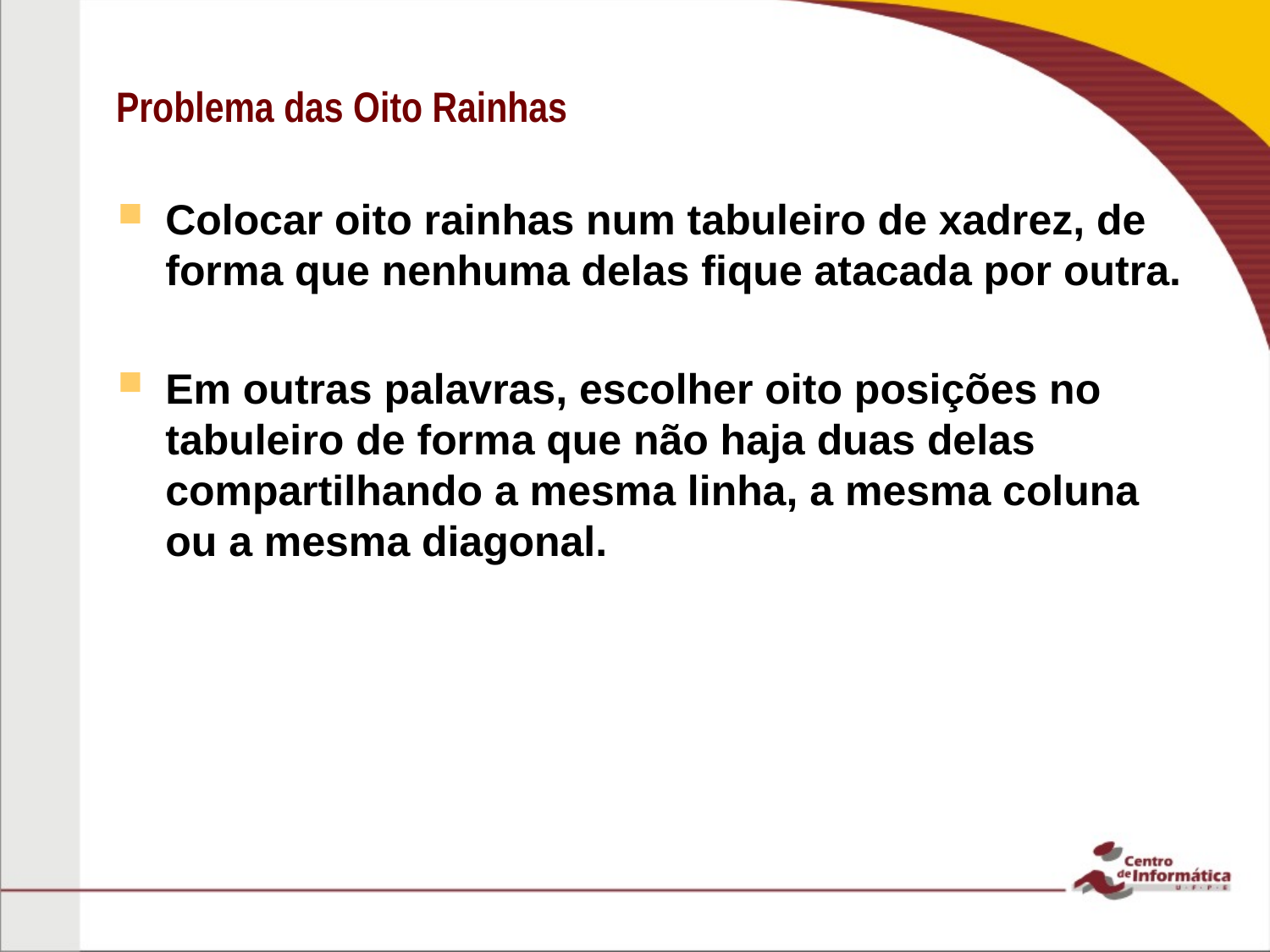

# Problema das Oito Rainhas
Colocar oito rainhas num tabuleiro de xadrez, de forma que nenhuma delas fique atacada por outra.

Em outras palavras, escolher oito posições no tabuleiro de forma que não haja duas delas compartilhando a mesma linha, a mesma coluna ou a mesma diagonal.